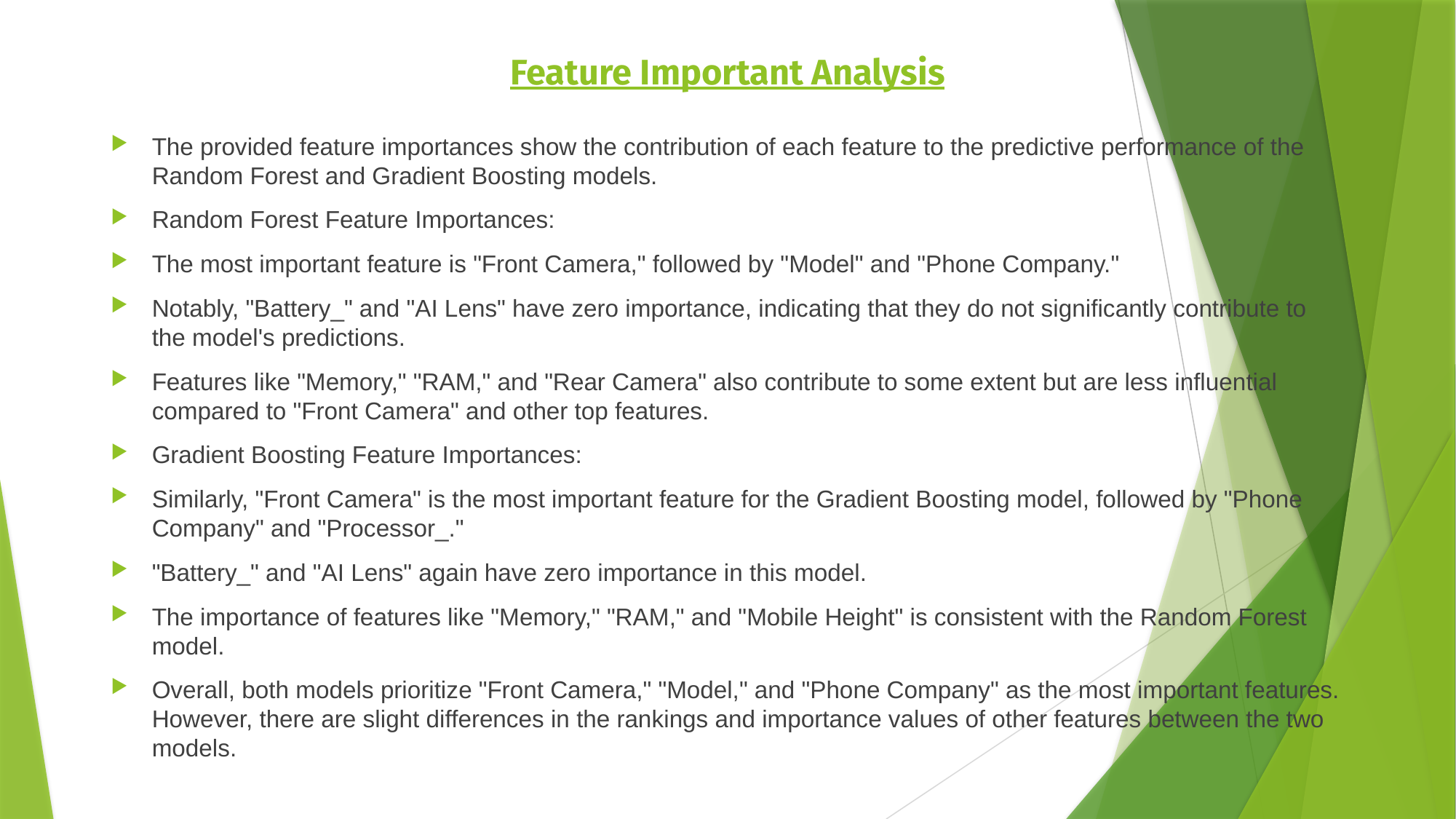

# Feature Important Analysis
The provided feature importances show the contribution of each feature to the predictive performance of the Random Forest and Gradient Boosting models.
Random Forest Feature Importances:
The most important feature is "Front Camera," followed by "Model" and "Phone Company."
Notably, "Battery_" and "AI Lens" have zero importance, indicating that they do not significantly contribute to the model's predictions.
Features like "Memory," "RAM," and "Rear Camera" also contribute to some extent but are less influential compared to "Front Camera" and other top features.
Gradient Boosting Feature Importances:
Similarly, "Front Camera" is the most important feature for the Gradient Boosting model, followed by "Phone Company" and "Processor_."
"Battery_" and "AI Lens" again have zero importance in this model.
The importance of features like "Memory," "RAM," and "Mobile Height" is consistent with the Random Forest model.
Overall, both models prioritize "Front Camera," "Model," and "Phone Company" as the most important features. However, there are slight differences in the rankings and importance values of other features between the two models.